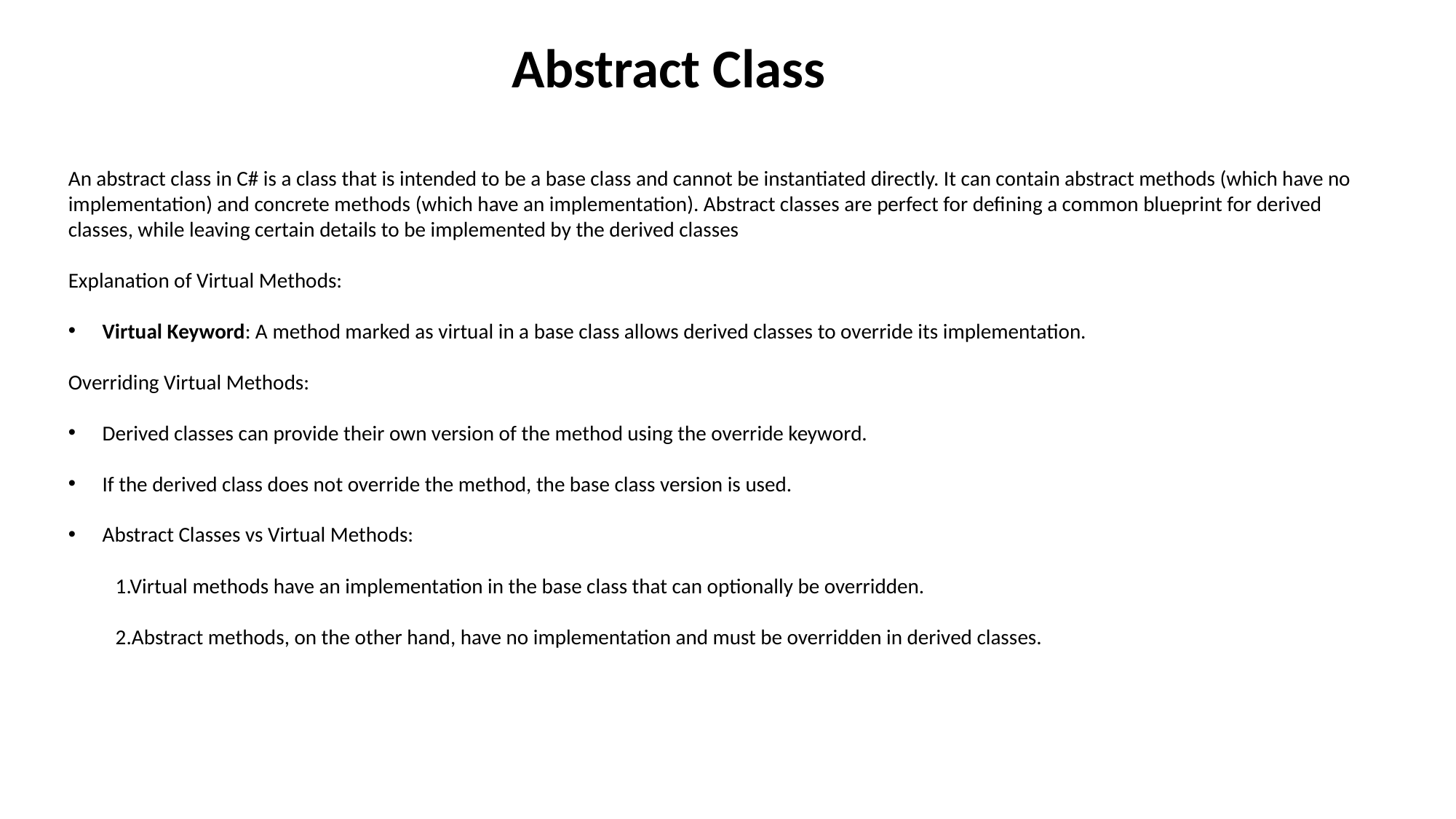

Abstract Class
An abstract class in C# is a class that is intended to be a base class and cannot be instantiated directly. It can contain abstract methods (which have no implementation) and concrete methods (which have an implementation). Abstract classes are perfect for defining a common blueprint for derived classes, while leaving certain details to be implemented by the derived classes

Explanation of Virtual Methods:

Virtual Keyword: A method marked as virtual in a base class allows derived classes to override its implementation.

Overriding Virtual Methods:

Derived classes can provide their own version of the method using the override keyword.

If the derived class does not override the method, the base class version is used.

Abstract Classes vs Virtual Methods:

          1.Virtual methods have an implementation in the base class that can optionally be overridden.

          2.Abstract methods, on the other hand, have no implementation and must be overridden in derived classes.